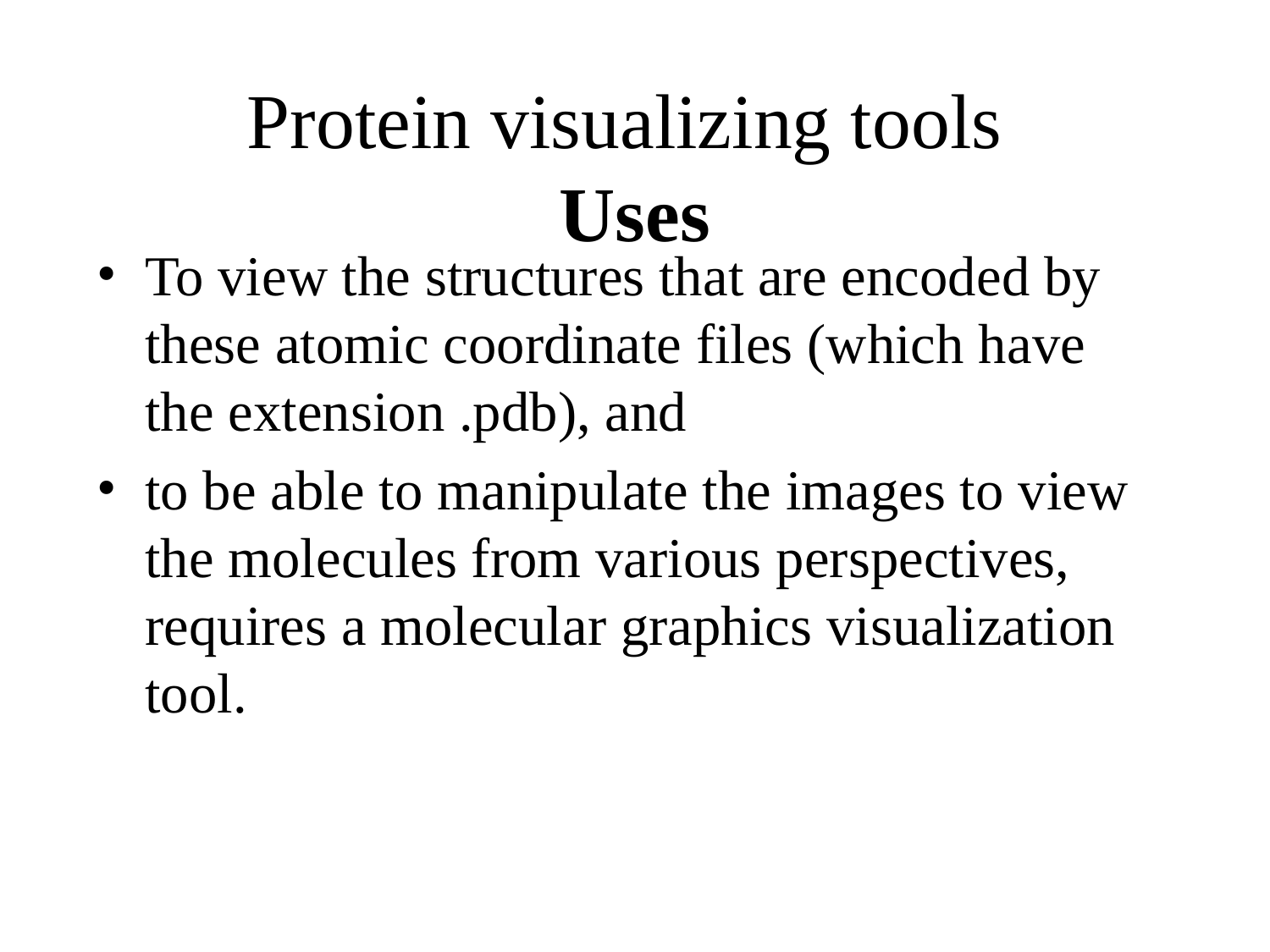

# Protein visualizing tools Uses
To view the structures that are encoded by these atomic coordinate files (which have the extension .pdb), and
to be able to manipulate the images to view the molecules from various perspectives, requires a molecular graphics visualization tool.